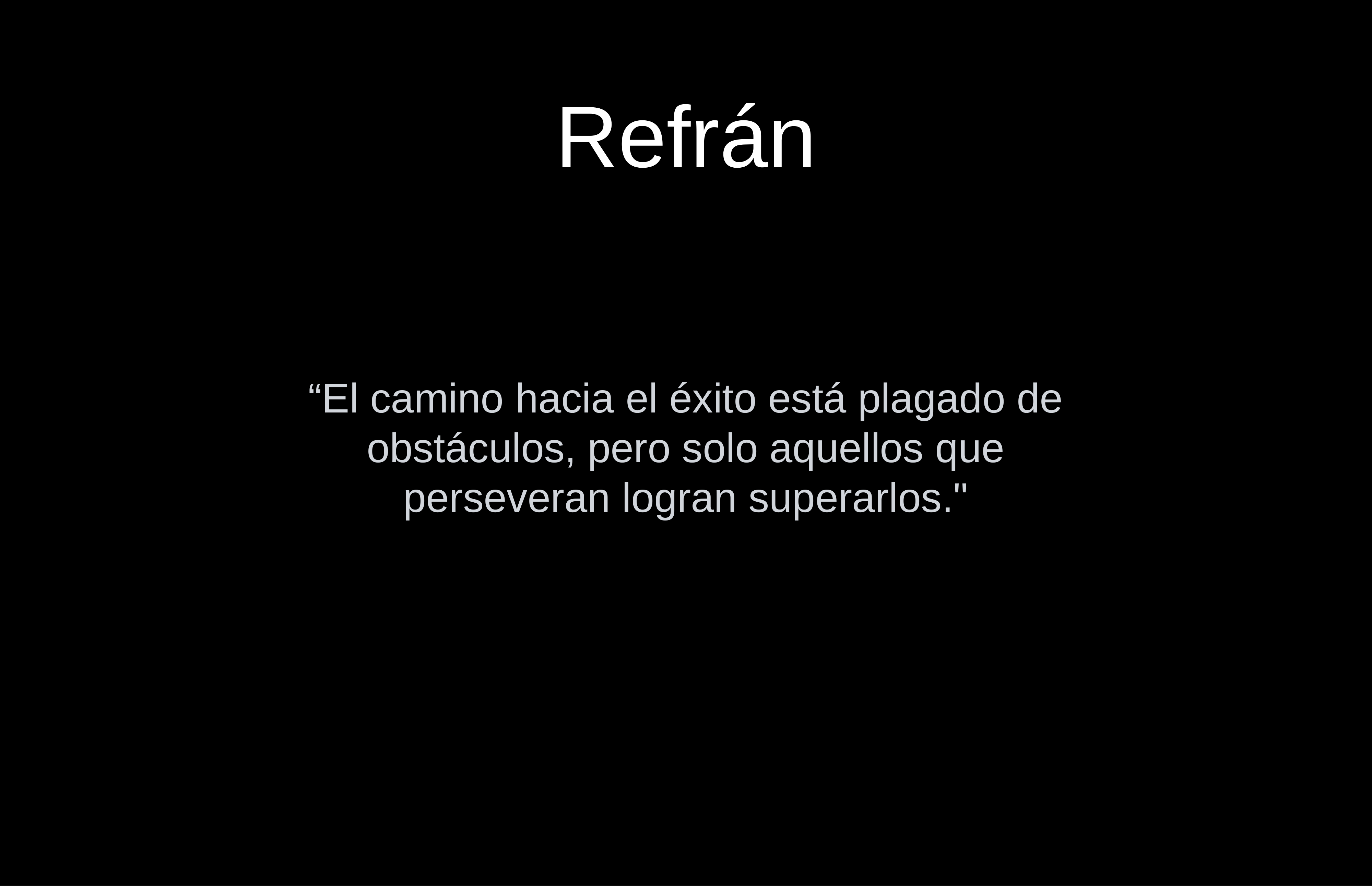

# Refrán
“El camino hacia el éxito está plagado de obstáculos, pero solo aquellos que perseveran logran superarlos."